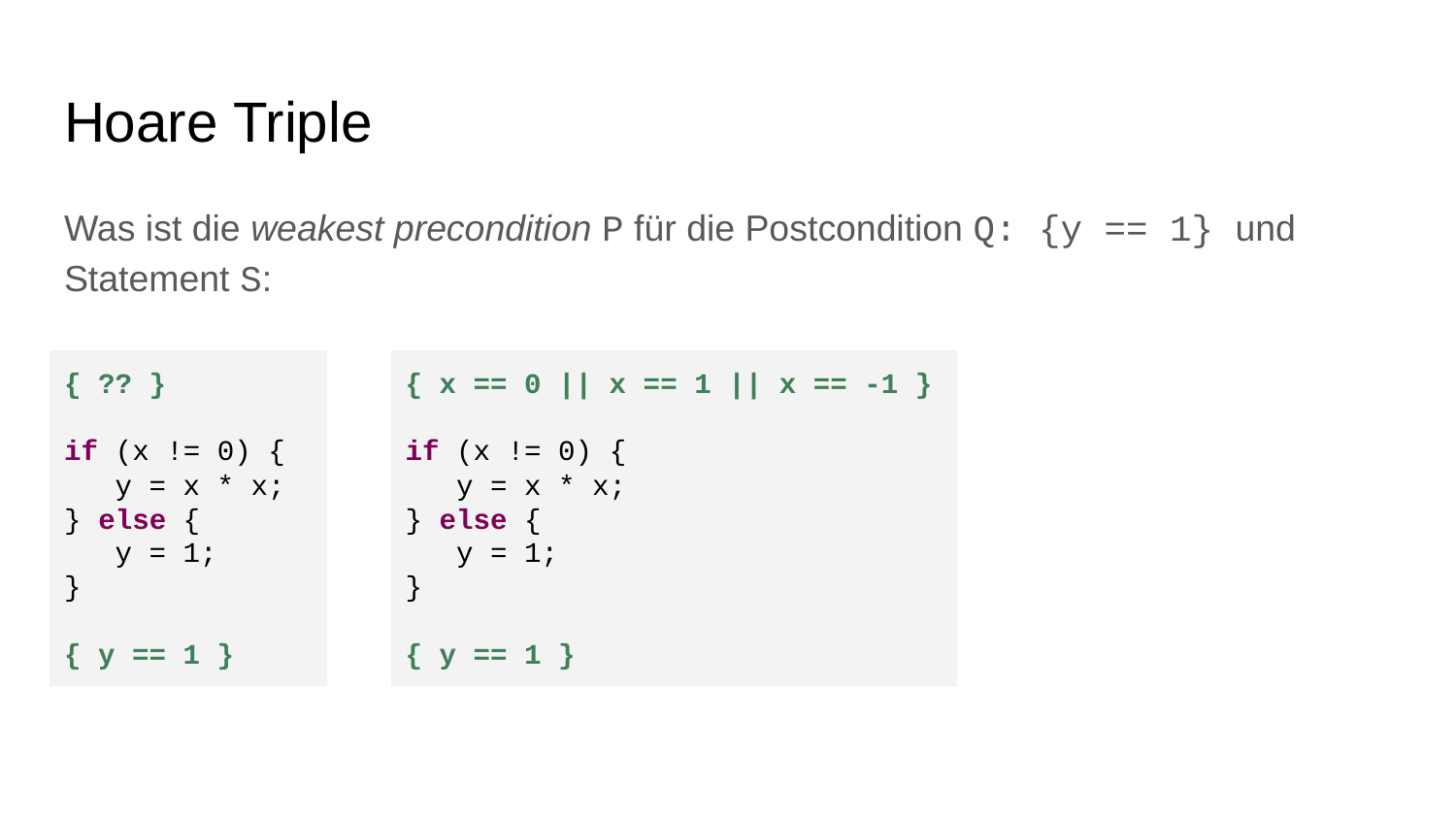

# Hoare Triple
Was ist die weakest precondition P für die Postcondition Q: {y == 1} und Statement S:
{ ?? }

if (x != 0) {
   y = x * x;
} else {
   y = 1;
}

{ y == 1 }

{ x == 0 || x == 1 || x == -1 }

if (x != 0) {
   y = x * x;
} else {
   y = 1;
}

{ y == 1 }